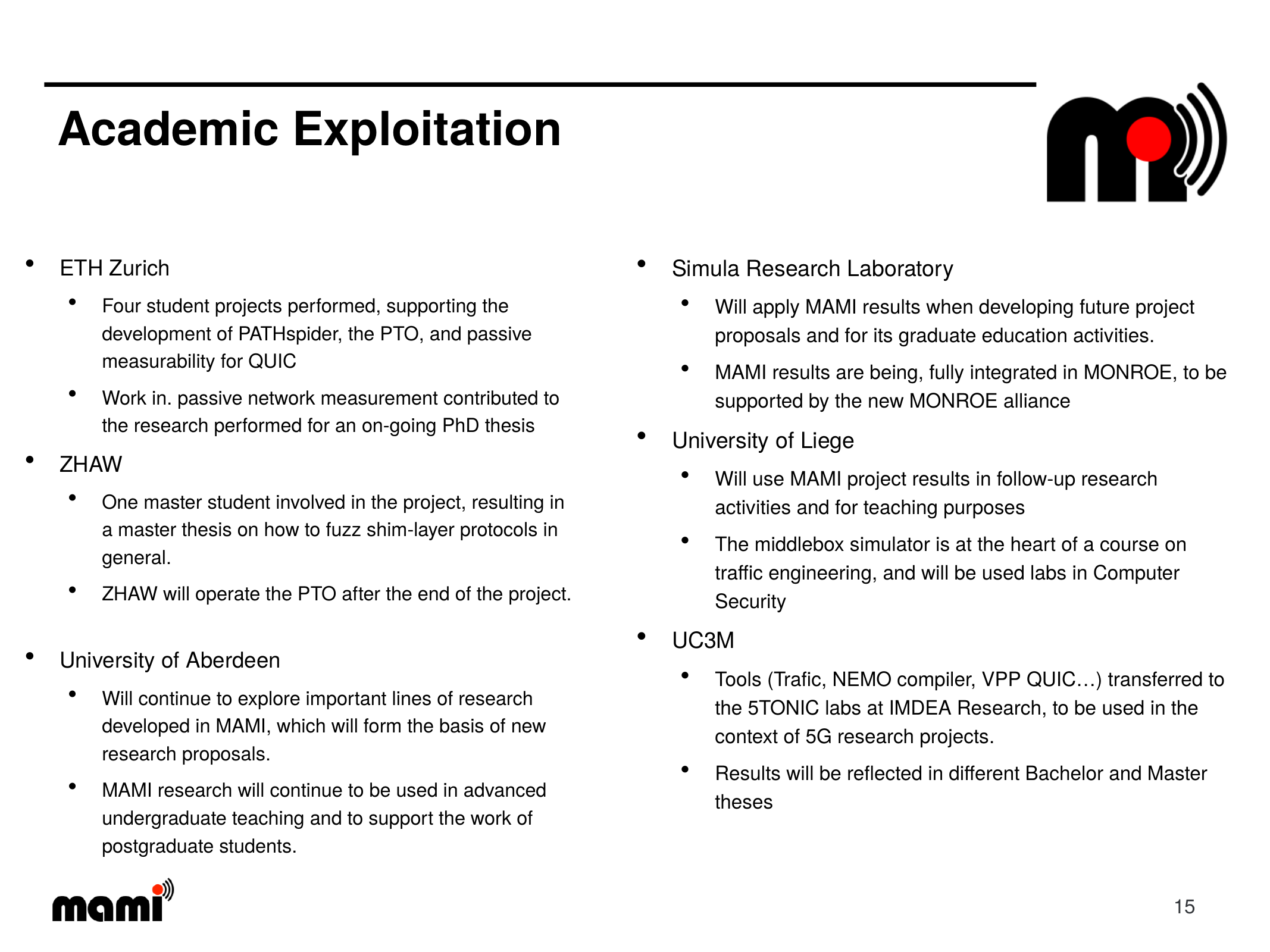

# Academic Exploitation
Simula Research Laboratory
Will apply MAMI results when developing future project proposals and for its graduate education activities.
MAMI results are being, fully integrated in MONROE, to be supported by the new MONROE alliance
University of Liege
Will use MAMI project results in follow-up research activities and for teaching purposes
The middlebox simulator is at the heart of a course on traffic engineering, and will be used labs in Computer Security
UC3M
Tools (Trafic, NEMO compiler, VPP QUIC…) transferred to the 5TONIC labs at IMDEA Research, to be used in the context of 5G research projects.
Results will be reflected in different Bachelor and Master theses
ETH Zurich
Four student projects performed, supporting the development of PATHspider, the PTO, and passive measurability for QUIC
Work in. passive network measurement contributed to the research performed for an on-going PhD thesis
ZHAW
One master student involved in the project, resulting in a master thesis on how to fuzz shim-layer protocols in general.
ZHAW will operate the PTO after the end of the project.
University of Aberdeen
Will continue to explore important lines of research developed in MAMI, which will form the basis of new research proposals.
MAMI research will continue to be used in advanced undergraduate teaching and to support the work of postgraduate students.
15